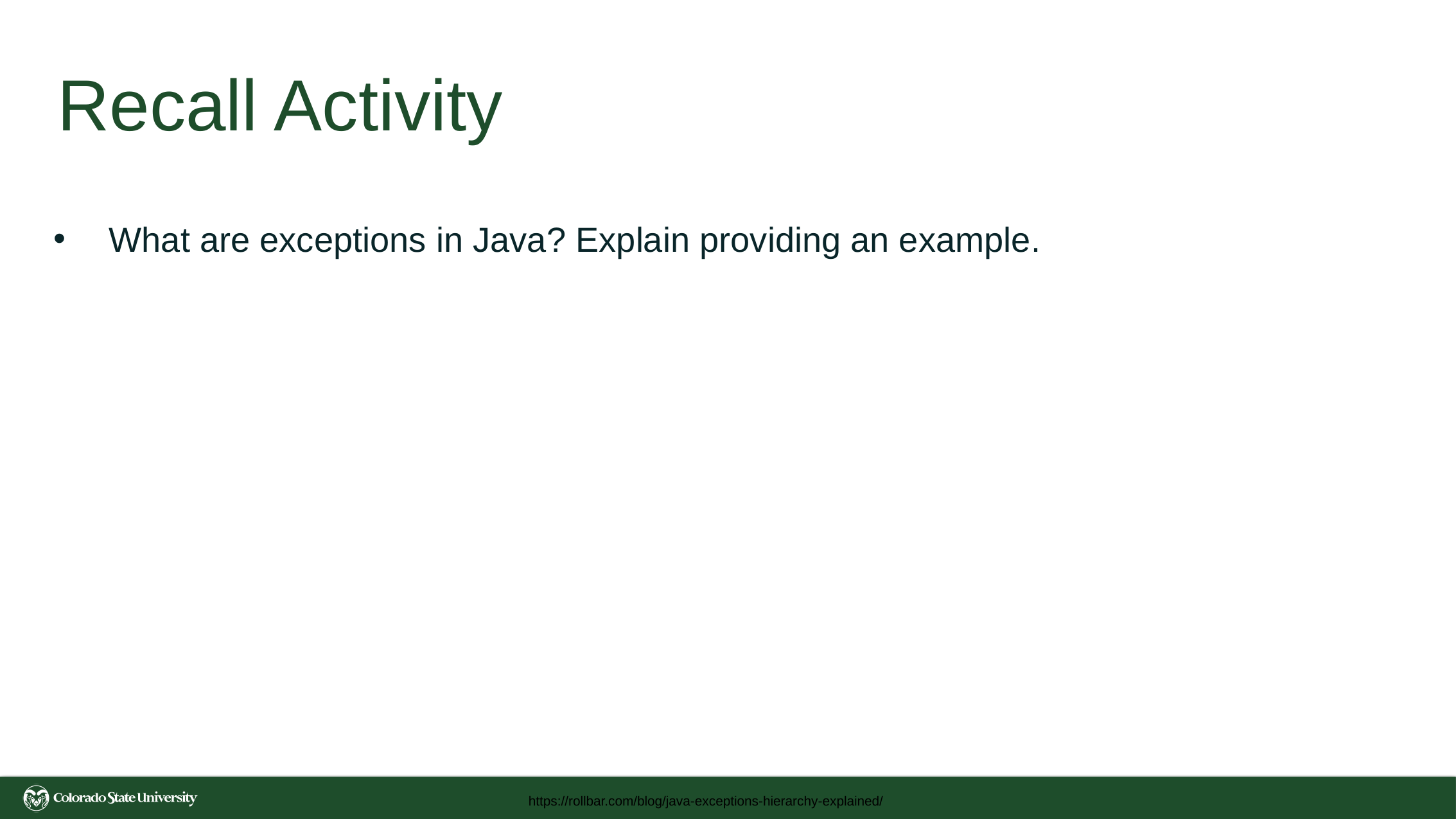

# Recall Activity
What are exceptions in Java? Explain providing an example.

https://rollbar.com/blog/java-exceptions-hierarchy-explained/